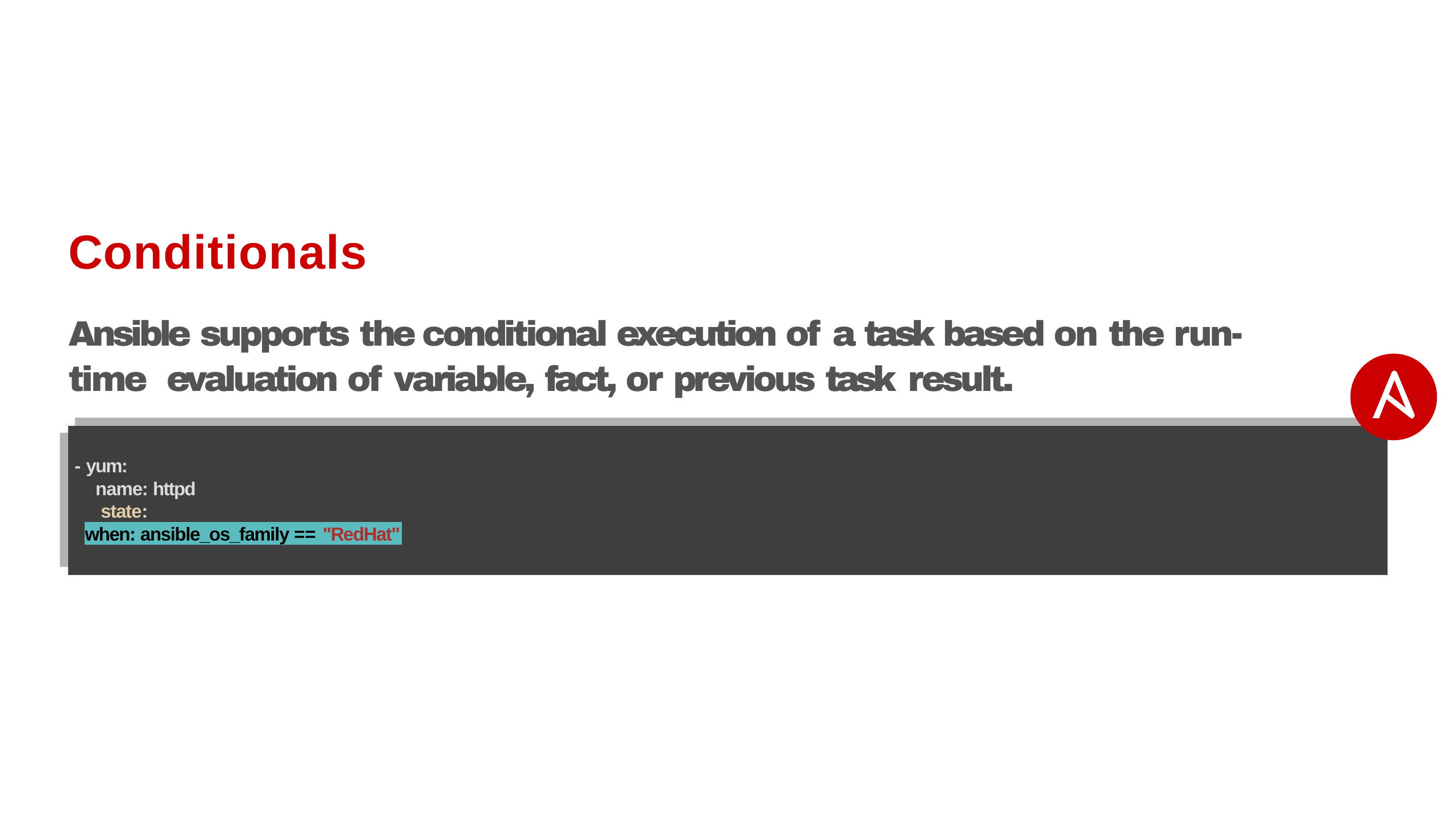

# Conditionals
Ansible supports the conditional execution of a task based on the run-time  evaluation of variable, fact, or previous task result.

- yum:
name: httpd  state: latest
when: ansible_os_family == "RedHat"